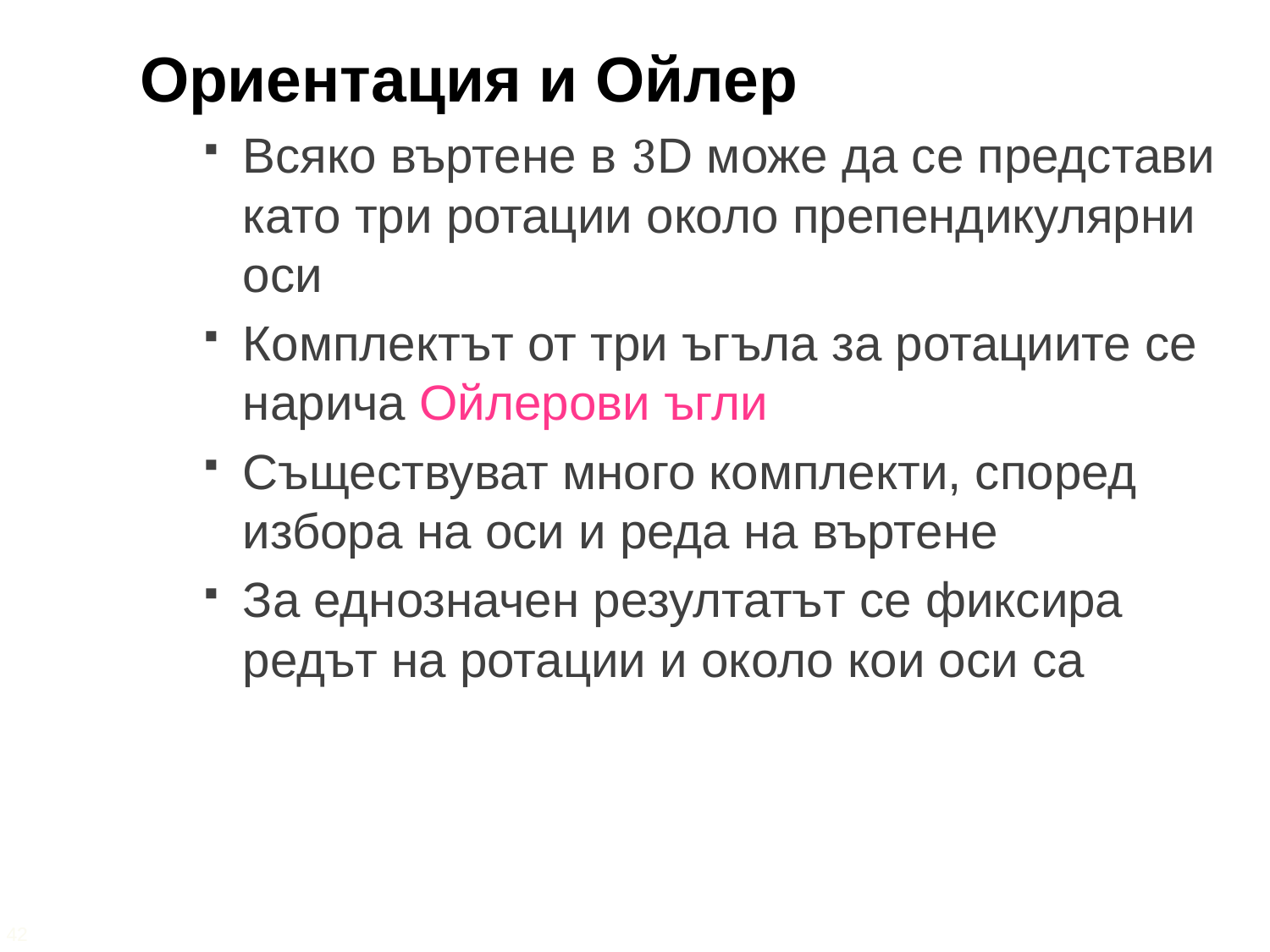

Ориентация и Ойлер
Всяко въртене в 3D може да се представи като три ротации около препендикулярни оси
Комплектът от три ъгъла за ротациите се нарича Ойлерови ъгли
Съществуват много комплекти, според избора на оси и реда на въртене
За еднозначен резултатът се фиксира редът на ротации и около кои оси са